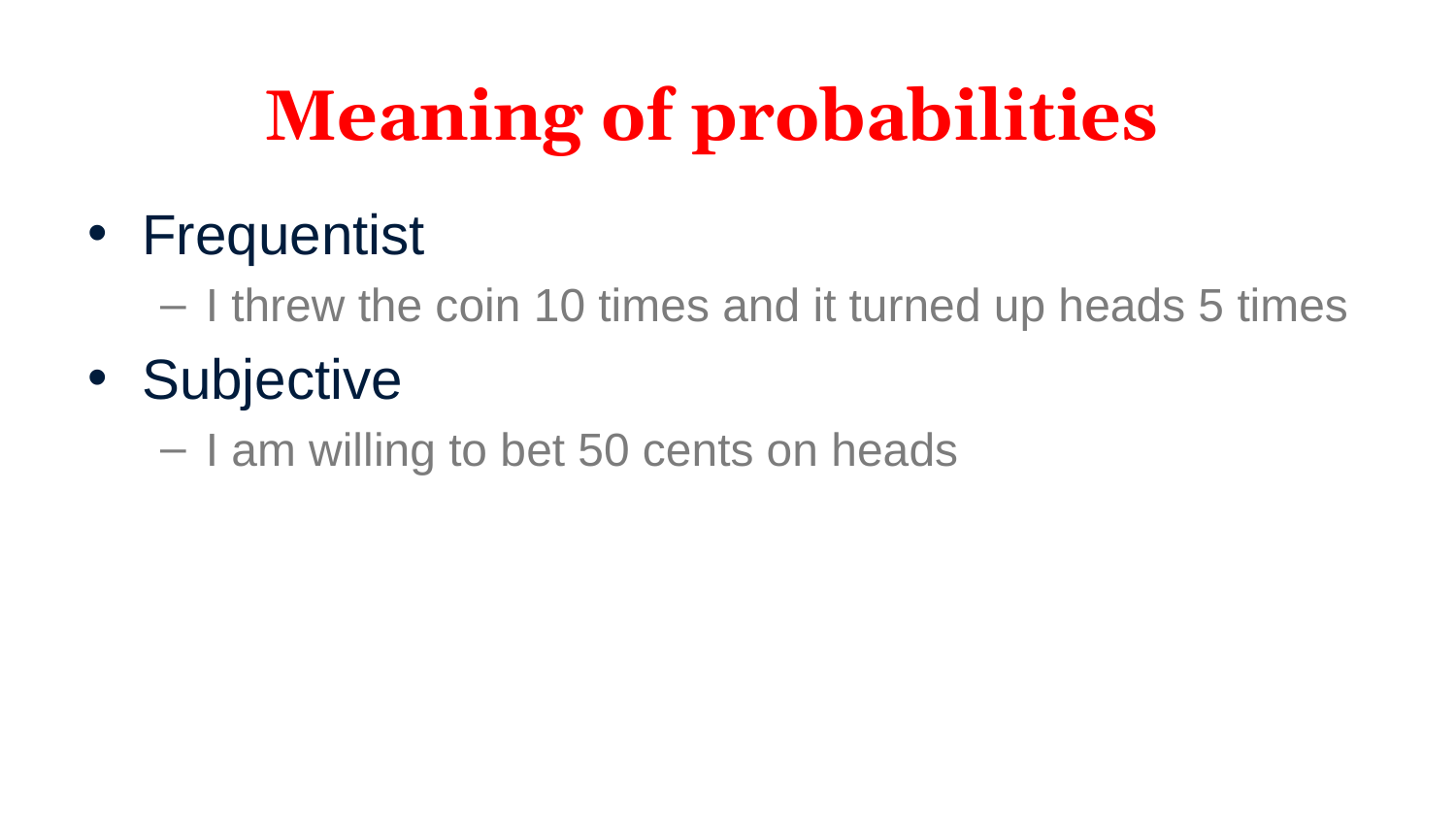

# Meaning of probabilities
Frequentist
I threw the coin 10 times and it turned up heads 5 times
Subjective
I am willing to bet 50 cents on heads